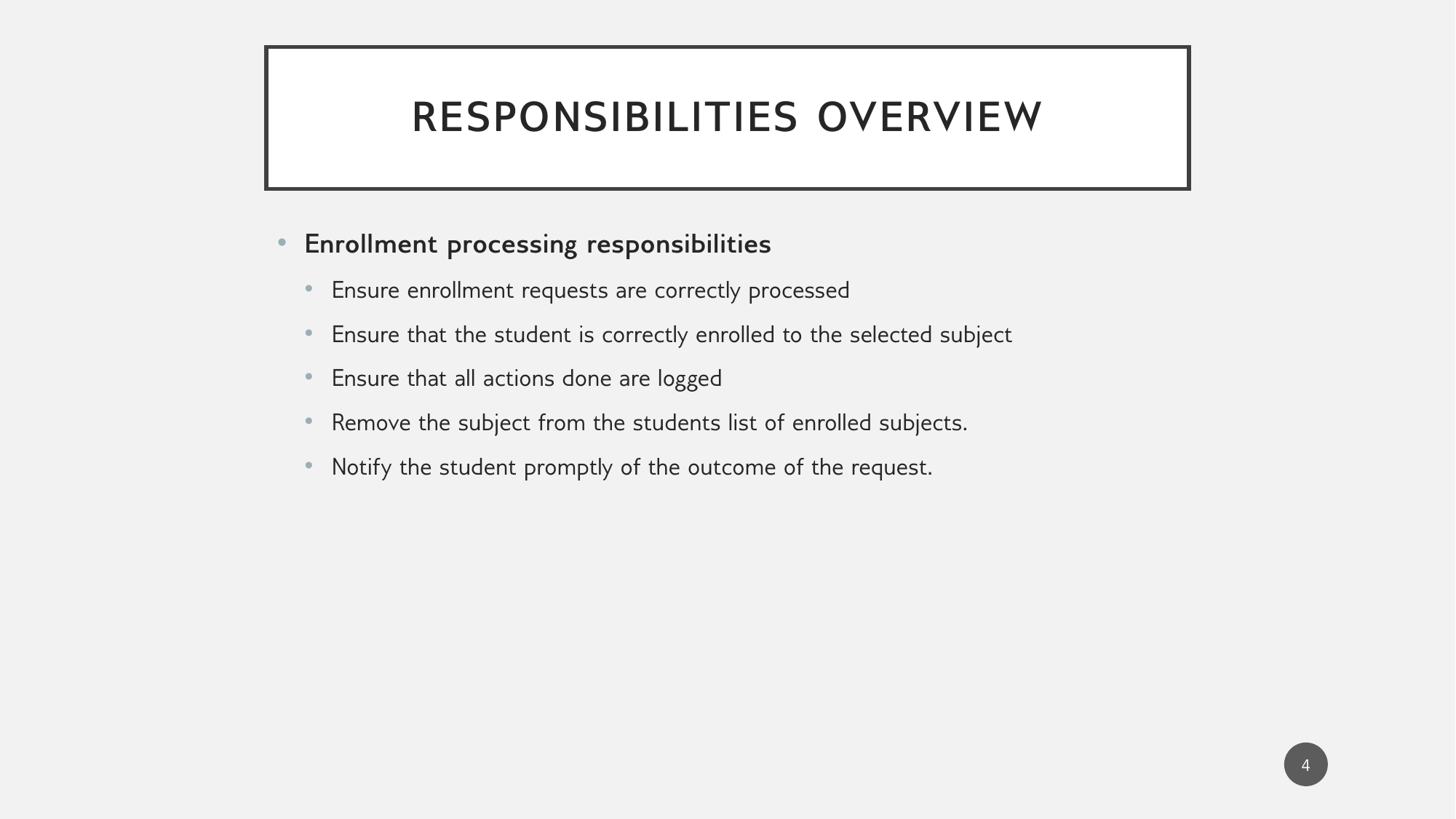

# RESPONSIBILITIES overview
Enrollment processing responsibilities
Ensure enrollment requests are correctly processed
Ensure that the student is correctly enrolled to the selected subject
Ensure that all actions done are logged
Remove the subject from the students list of enrolled subjects.
Notify the student promptly of the outcome of the request.

4